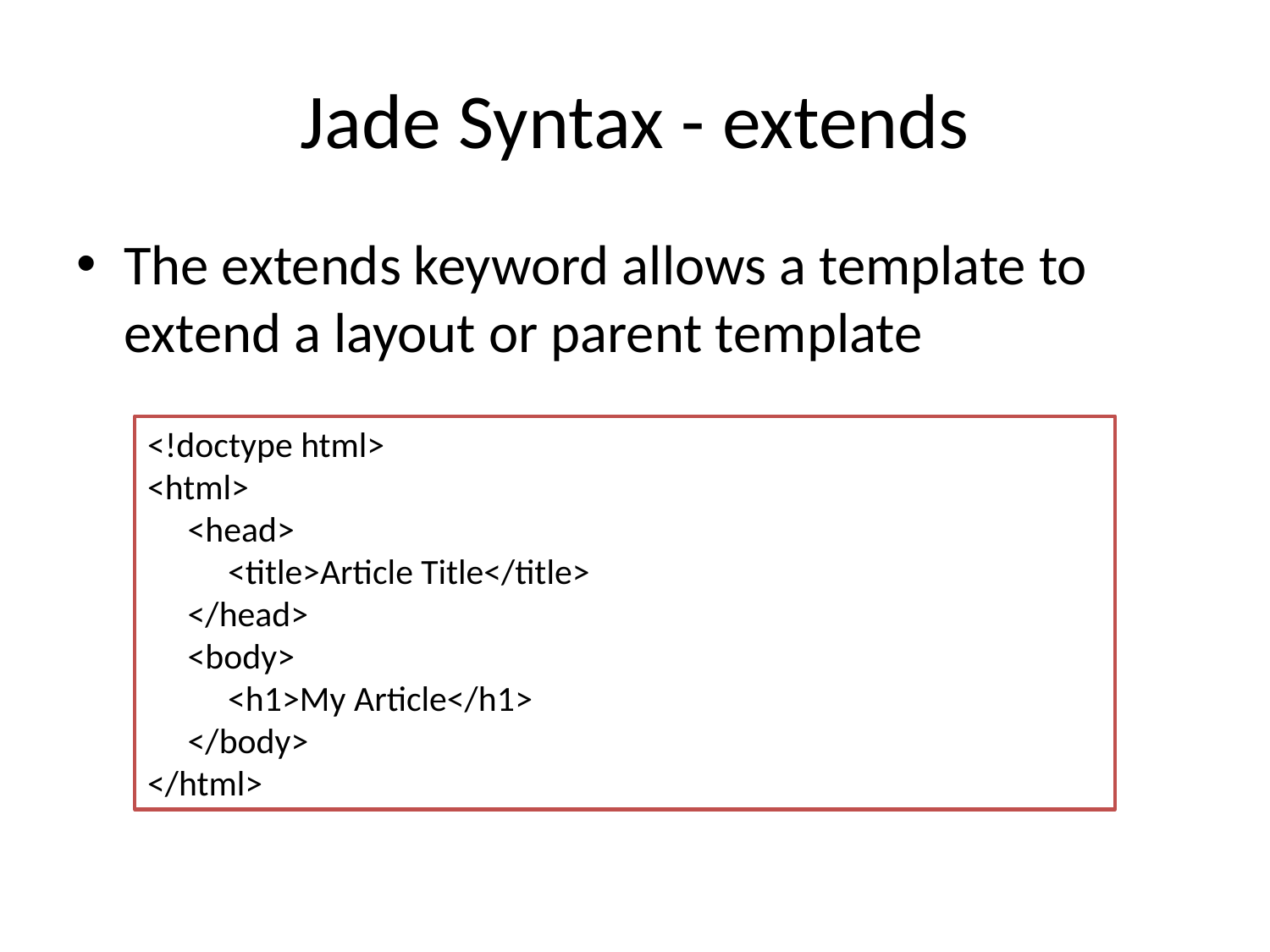

# Jade Syntax - extends
The extends keyword allows a template to extend a layout or parent template
<!doctype html>
<html>
     <head>
          <title>Article Title</title>
     </head>
     <body>
          <h1>My Article</h1>
     </body>
</html>